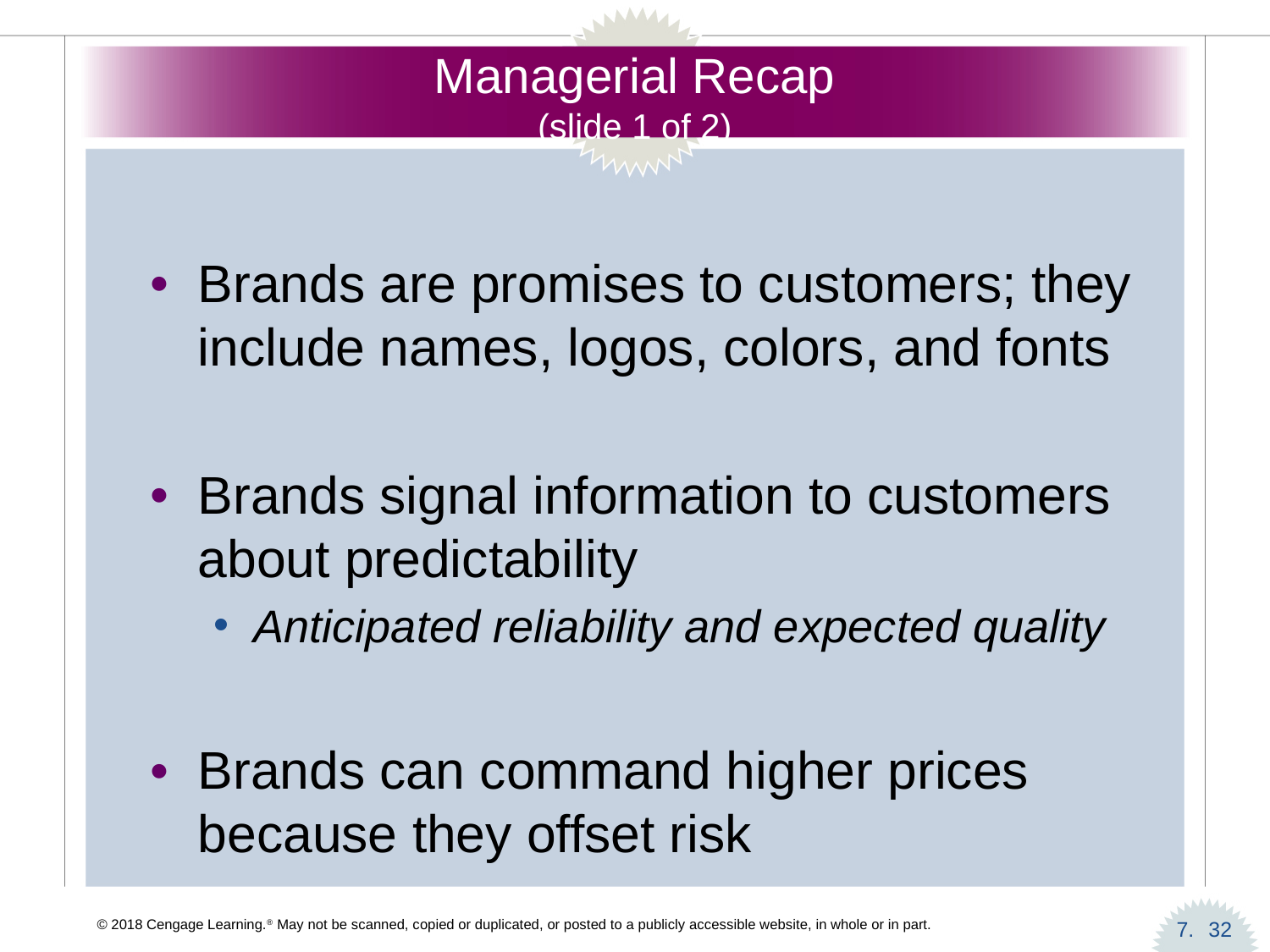

# Managerial Recap (slide 1 of 2)
Brands are promises to customers; they include names, logos, colors, and fonts

Brands signal information to customers about predictability
Anticipated reliability and expected quality

Brands can command higher prices because they offset risk
32